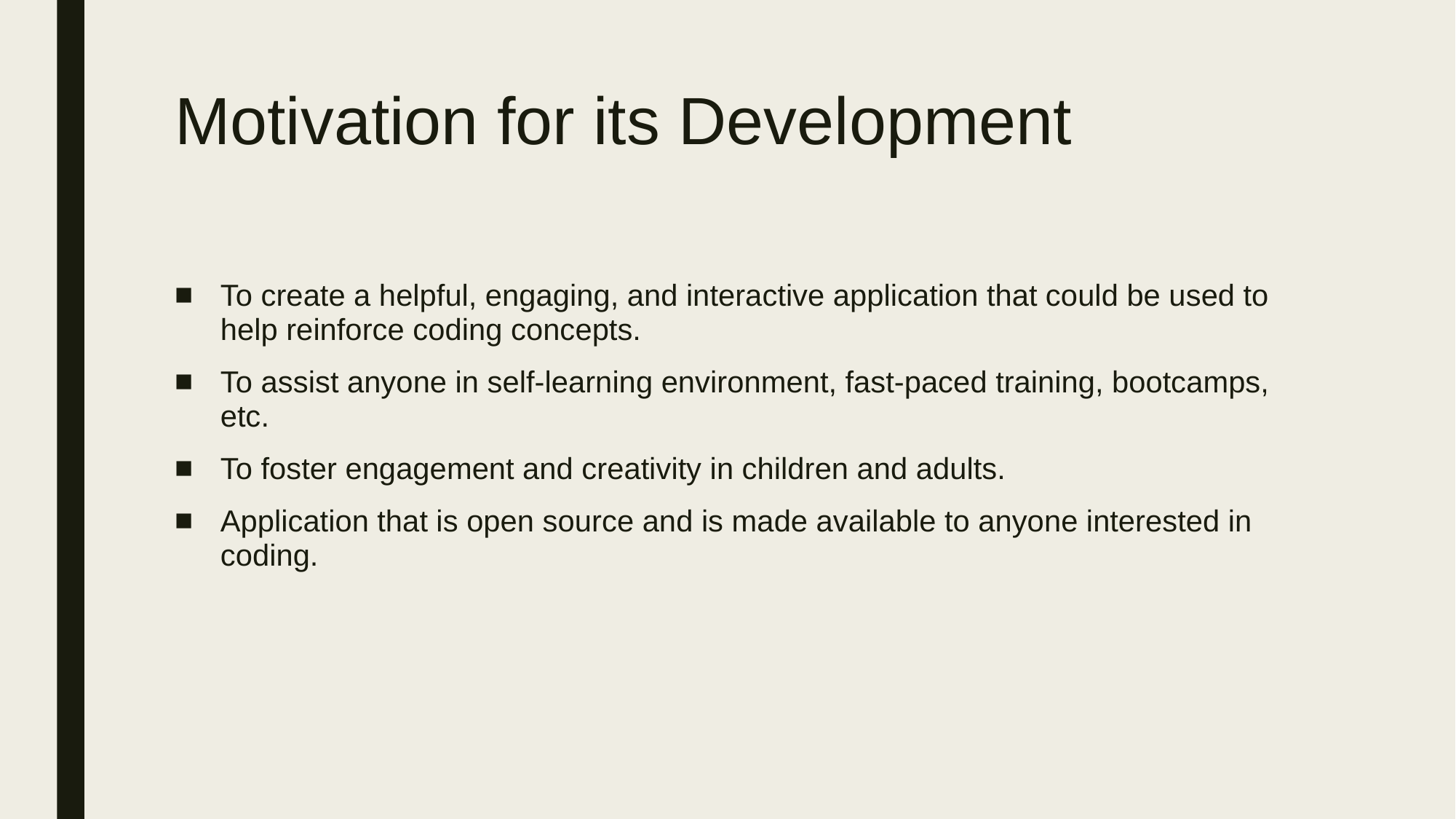

# Motivation for its Development
To create a helpful, engaging, and interactive application that could be used to help reinforce coding concepts.
To assist anyone in self-learning environment, fast-paced training, bootcamps, etc.
To foster engagement and creativity in children and adults.
Application that is open source and is made available to anyone interested in coding.